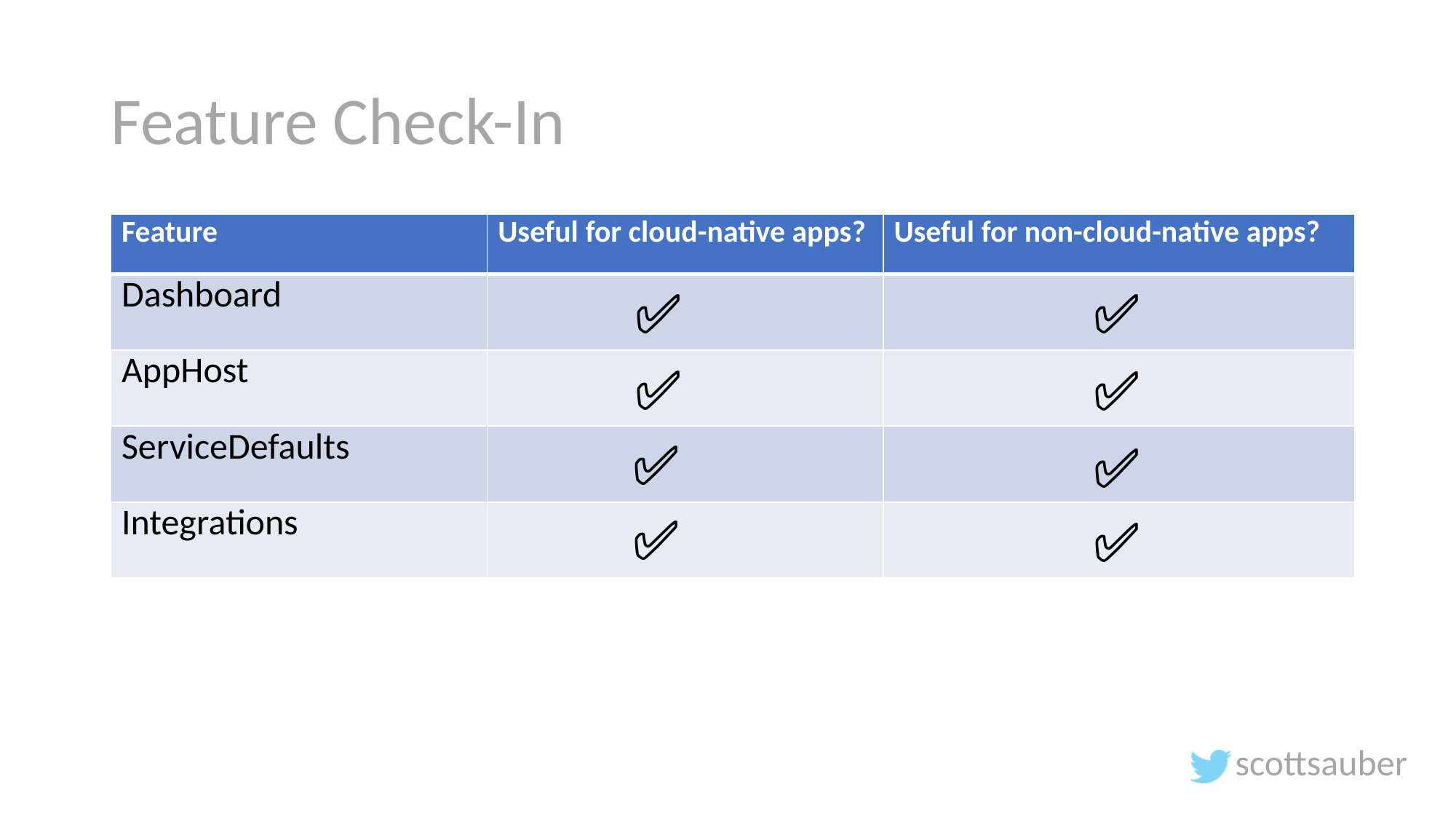

# Feature Check-In
| Feature | Useful for cloud-native apps? | Useful for non-cloud-native apps? |
| --- | --- | --- |
| Dashboard |  |  |
| AppHost |  |  |
| ServiceDefaults |  |  |
| Integrations |  |  |
✅
✅
✅
✅
✅
✅
✅
✅
scottsauber